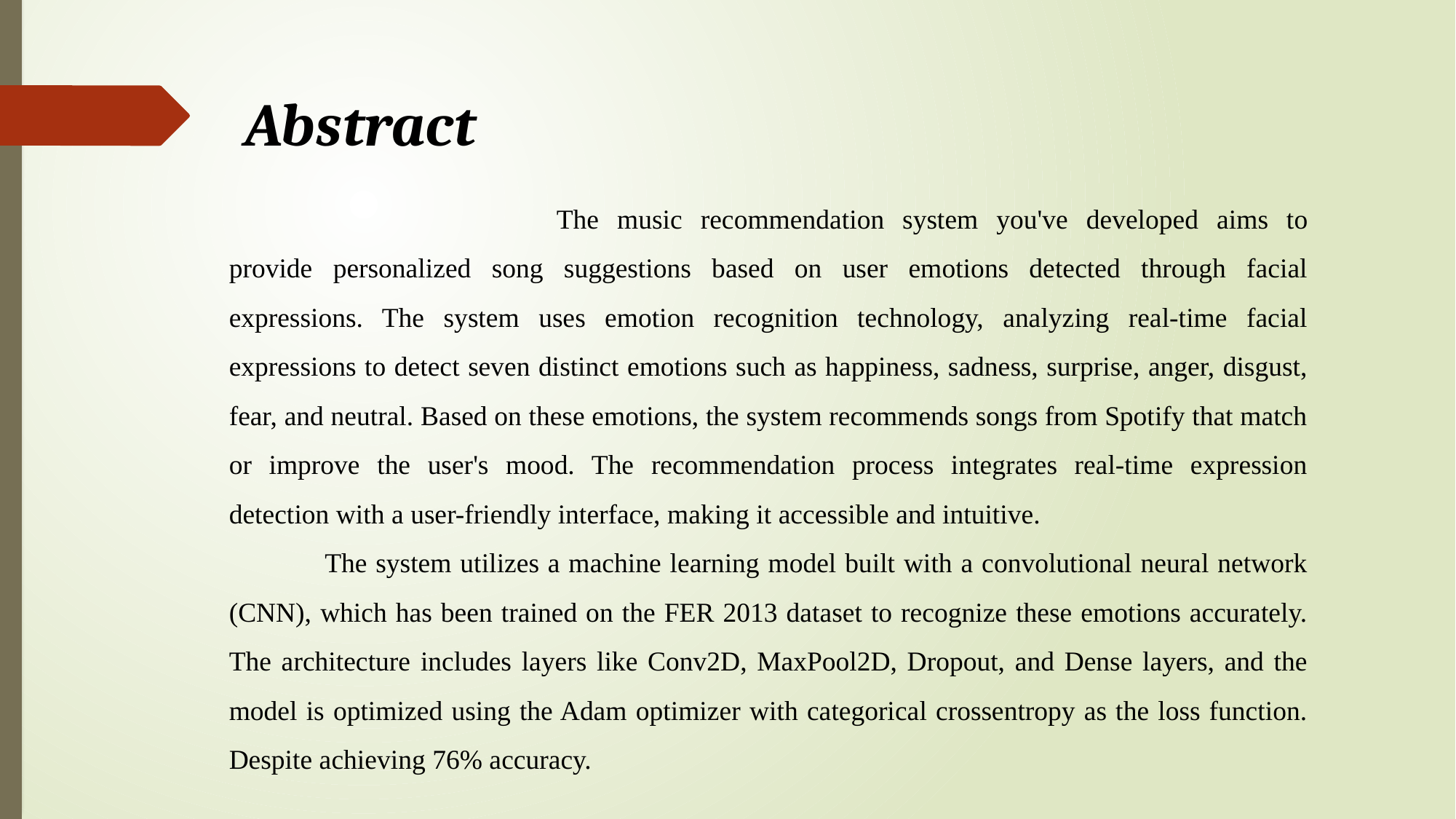

Abstract
			The music recommendation system you've developed aims to provide personalized song suggestions based on user emotions detected through facial expressions. The system uses emotion recognition technology, analyzing real-time facial expressions to detect seven distinct emotions such as happiness, sadness, surprise, anger, disgust, fear, and neutral. Based on these emotions, the system recommends songs from Spotify that match or improve the user's mood. The recommendation process integrates real-time expression detection with a user-friendly interface, making it accessible and intuitive.
           The system utilizes a machine learning model built with a convolutional neural network (CNN), which has been trained on the FER 2013 dataset to recognize these emotions accurately. The architecture includes layers like Conv2D, MaxPool2D, Dropout, and Dense layers, and the model is optimized using the Adam optimizer with categorical crossentropy as the loss function. Despite achieving 76% accuracy.